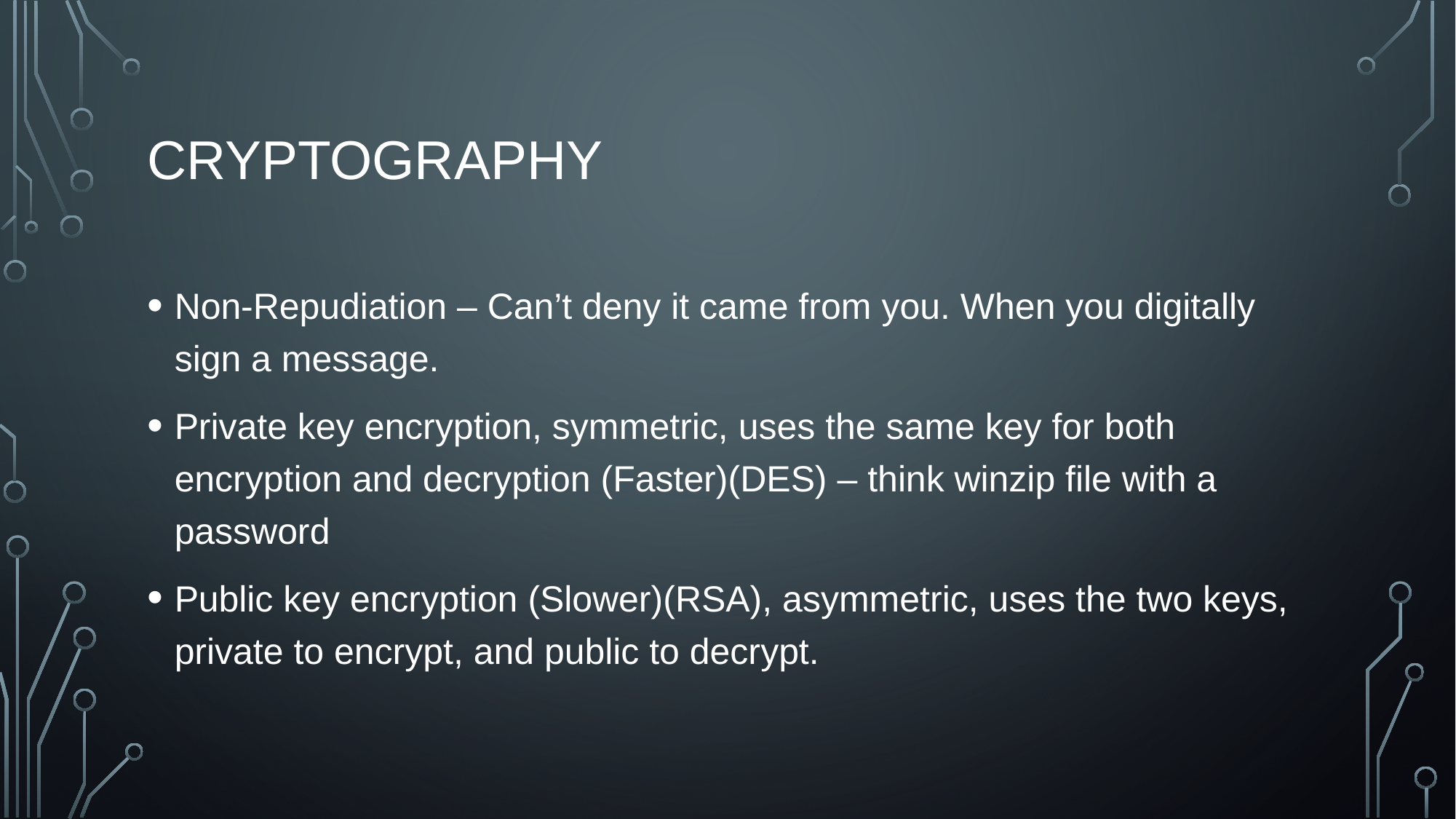

# Cryptography
Non-Repudiation – Can’t deny it came from you. When you digitally sign a message.
Private key encryption, symmetric, uses the same key for both encryption and decryption (Faster)(DES) – think winzip file with a password
Public key encryption (Slower)(RSA), asymmetric, uses the two keys, private to encrypt, and public to decrypt.